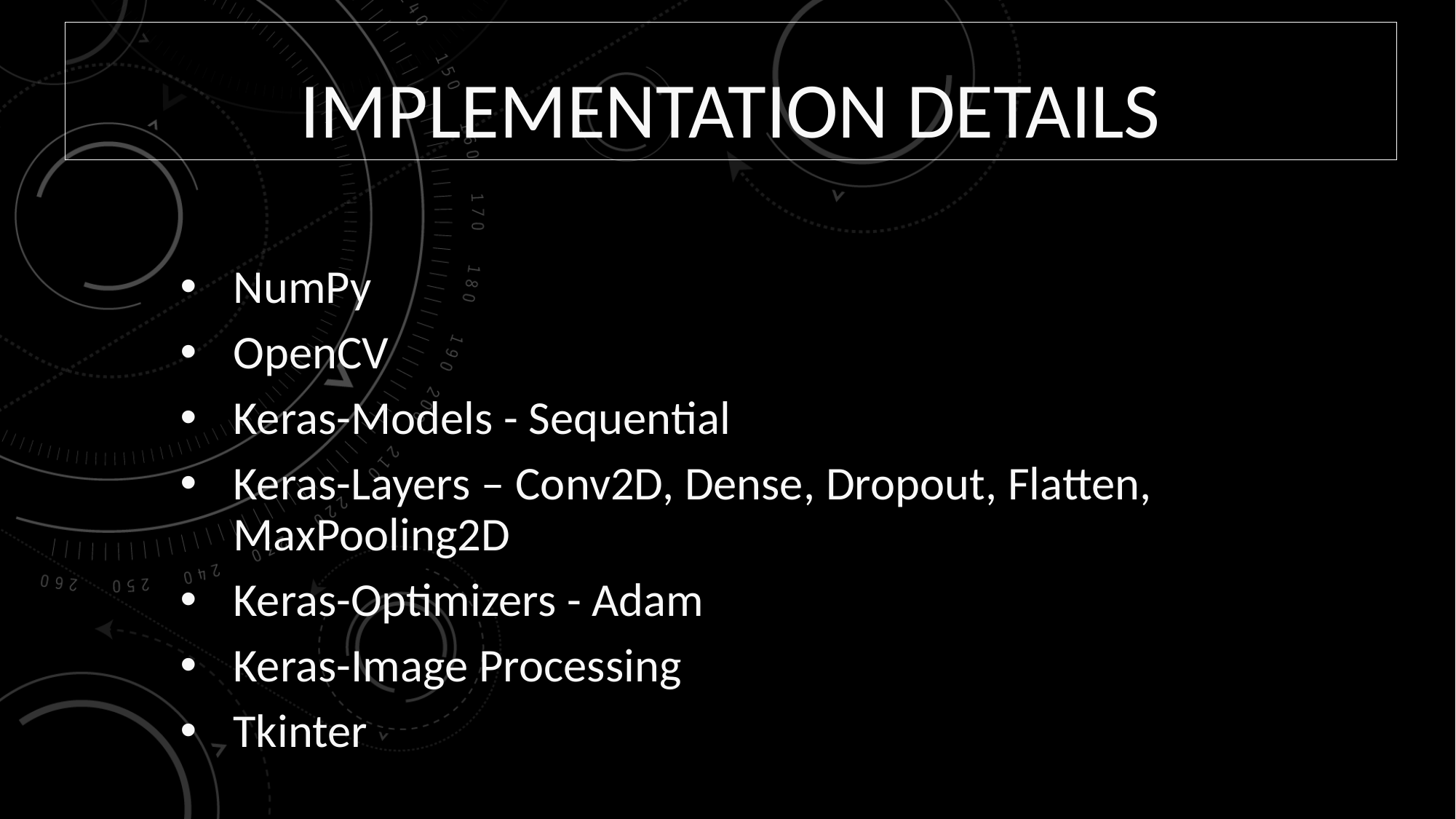

# Implementation Details

NumPy
OpenCV
Keras-Models - Sequential
Keras-Layers – Conv2D, Dense, Dropout, Flatten, MaxPooling2D
Keras-Optimizers - Adam
Keras-Image Processing
Tkinter